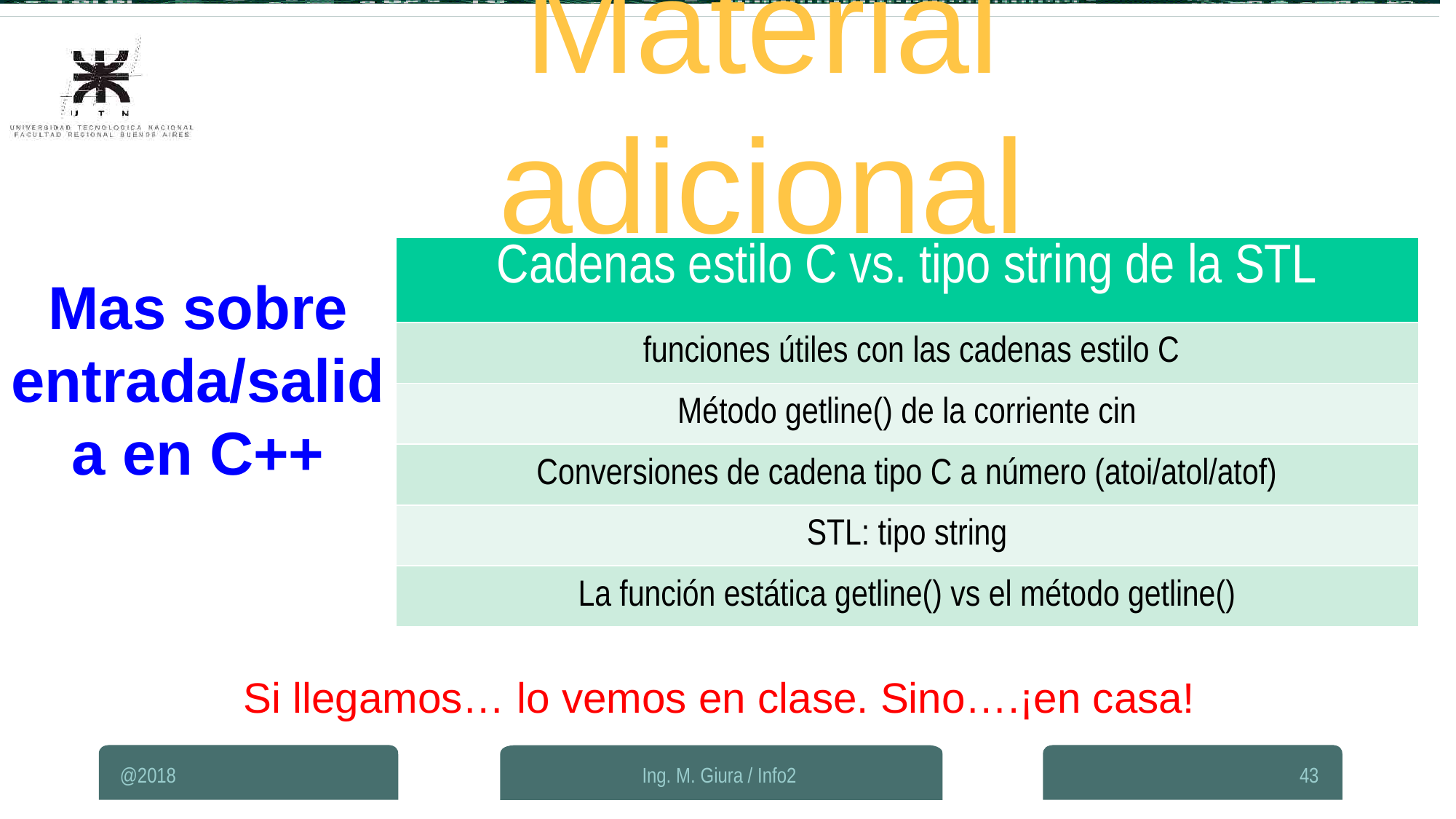

Material adicional
Mas sobre entrada/salida en C++
| Cadenas estilo C vs. tipo string de la STL |
| --- |
| funciones útiles con las cadenas estilo C |
| Método getline() de la corriente cin |
| Conversiones de cadena tipo C a número (atoi/atol/atof) |
| STL: tipo string |
| La función estática getline() vs el método getline() |
Si llegamos… lo vemos en clase. Sino….¡en casa!
@2018
Ing. M. Giura / Info2
43